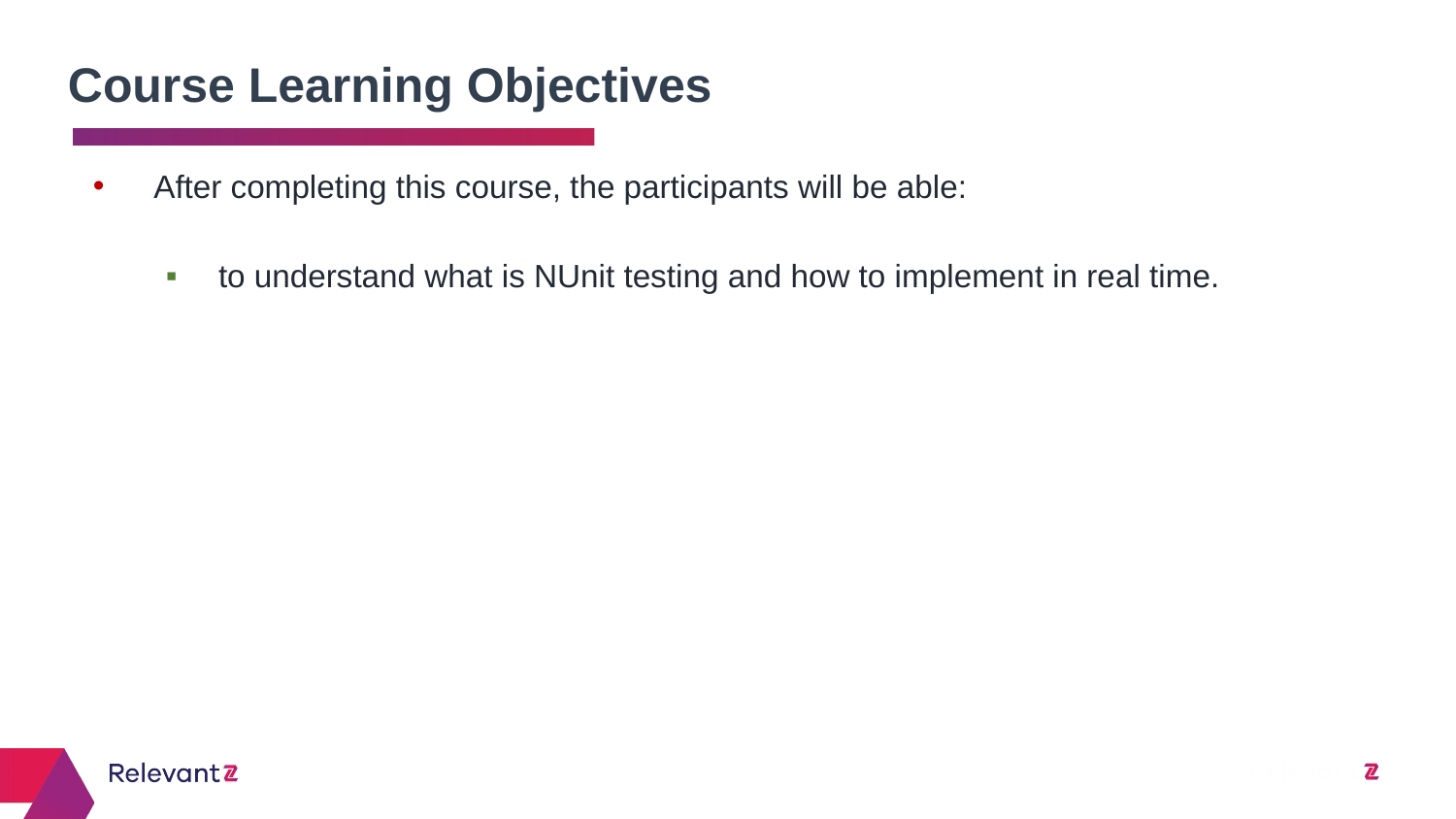

Course Learning Objectives

# After completing this course, the participants will be able:

to understand what is NUnit testing and how to implement in real time.